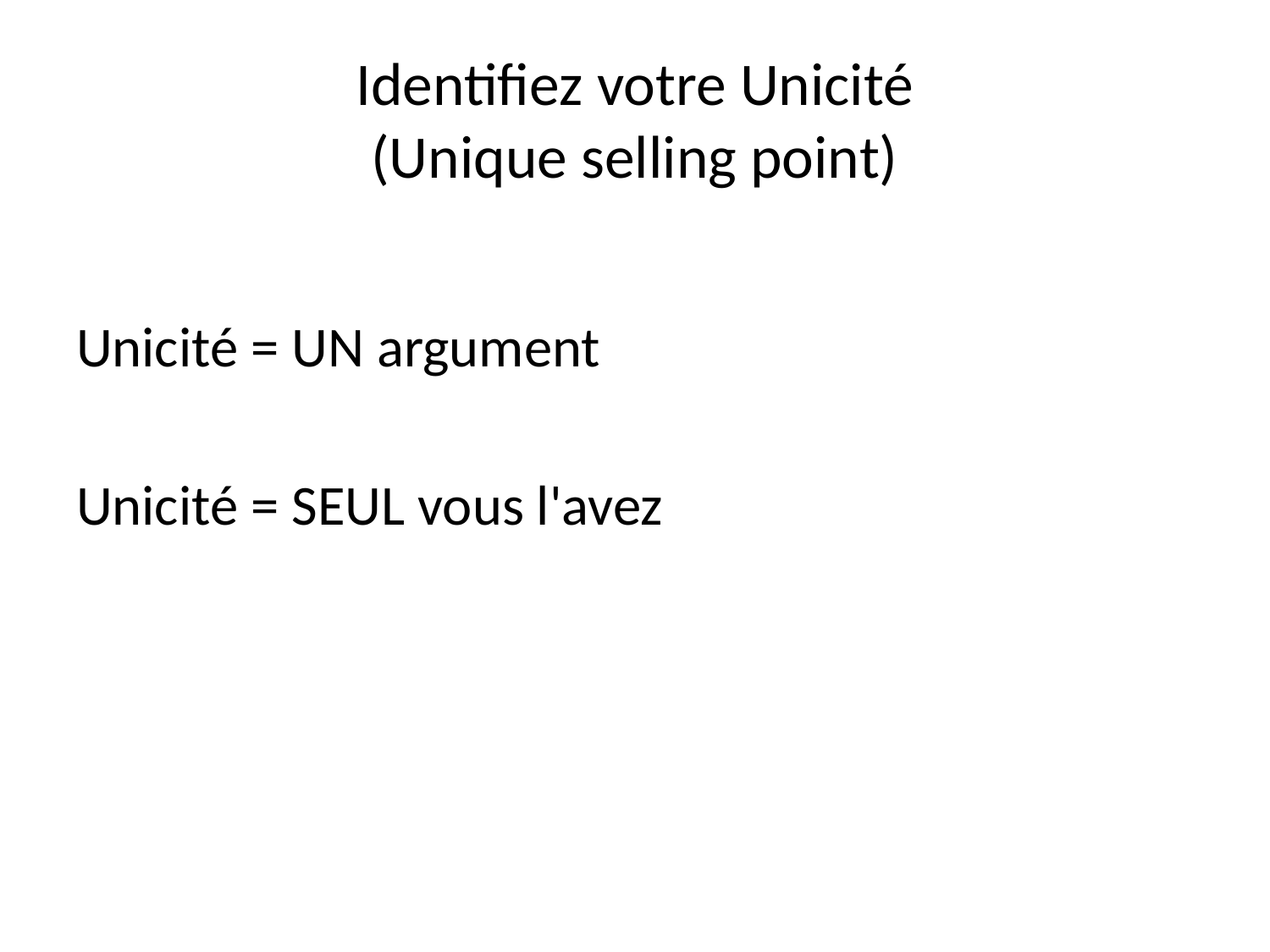

# Identifiez votre Unicité (Unique selling point)
Unicité = UN argument

Unicité = SEUL vous l'avez